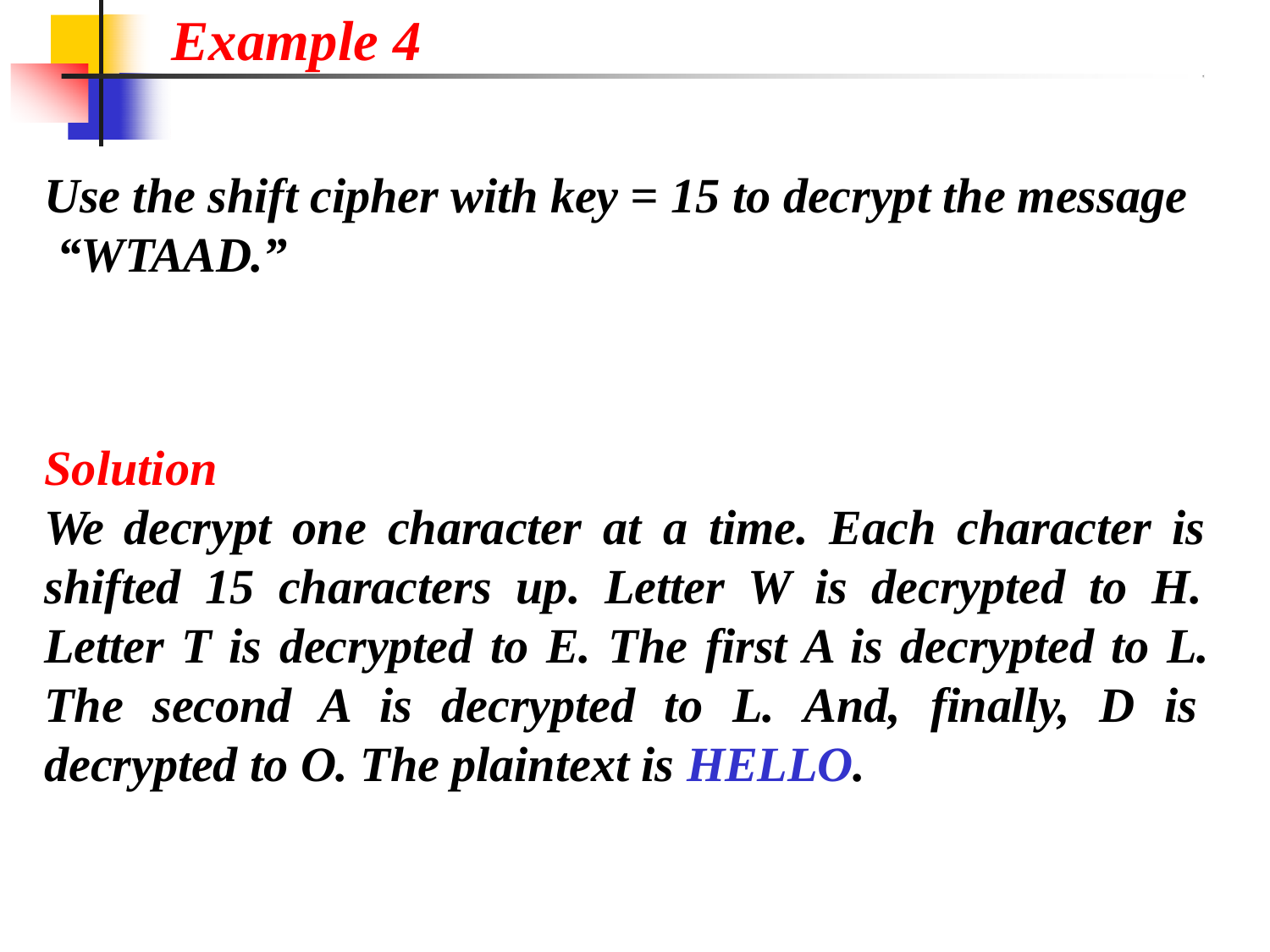

# Example 4

Use the shift cipher with key = 15 to decrypt the message  “WTAAD.”
Solution
We decrypt one character at a time. Each character is  shifted 15 characters up. Letter W is decrypted to H.  Letter T is decrypted to E. The first A is decrypted to L.  The second A is decrypted to L. And, finally, D is  decrypted to O. The plaintext is HELLO.